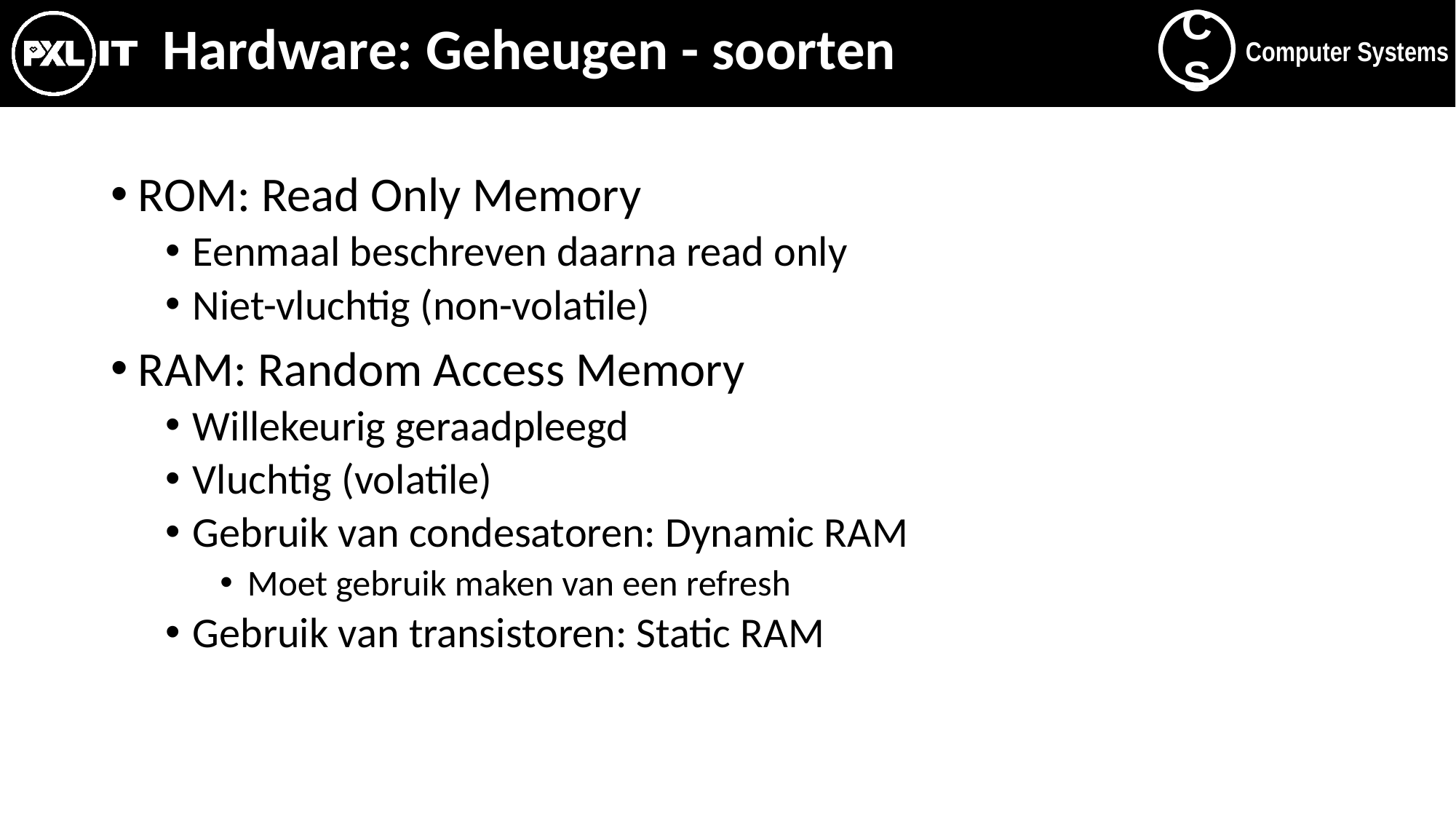

# Hardware: Geheugen - soorten
ROM: Read Only Memory
Eenmaal beschreven daarna read only
Niet-vluchtig (non-volatile)
RAM: Random Access Memory
Willekeurig geraadpleegd
Vluchtig (volatile)
Gebruik van condesatoren: Dynamic RAM
Moet gebruik maken van een refresh
Gebruik van transistoren: Static RAM